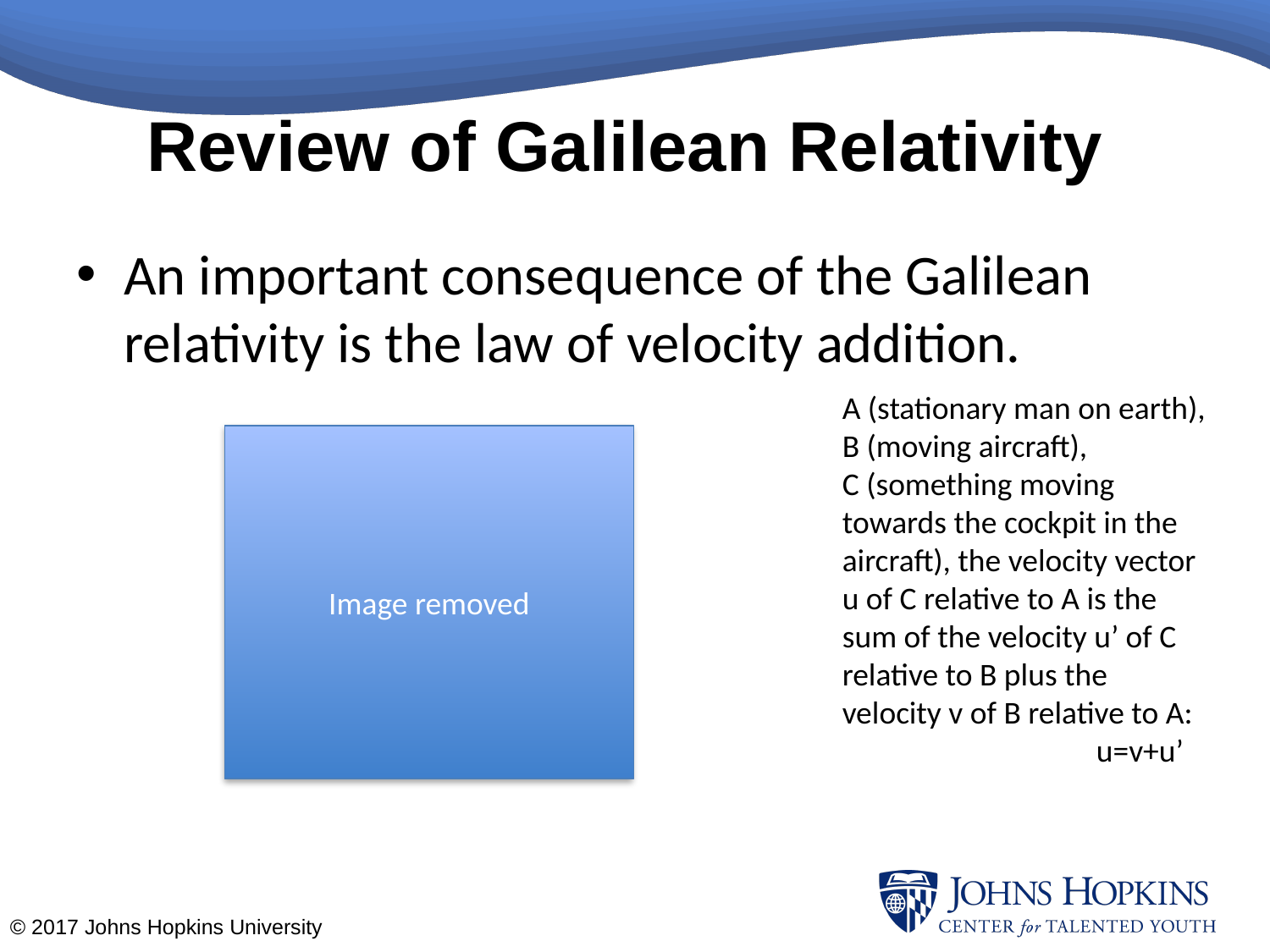

# Review of Galilean Relativity
An important consequence of the Galilean relativity is the law of velocity addition.
A (stationary man on earth), B (moving aircraft),
C (something moving towards the cockpit in the aircraft), the velocity vector u of C relative to A is the sum of the velocity u’ of C relative to B plus the velocity v of B relative to A:
		u=v+u’
Image removed